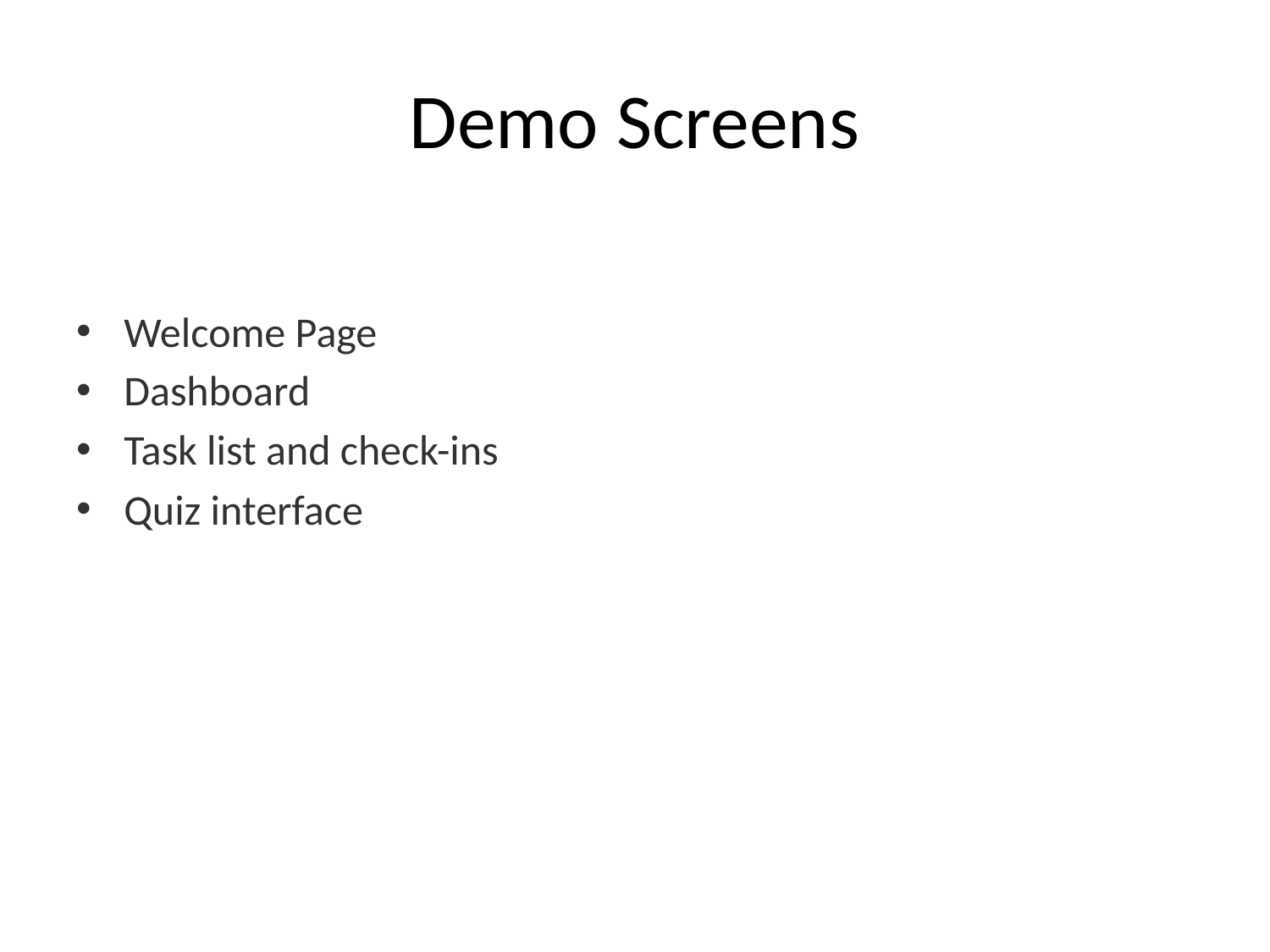

# Demo Screens

Welcome Page
Dashboard
Task list and check-ins
Quiz interface